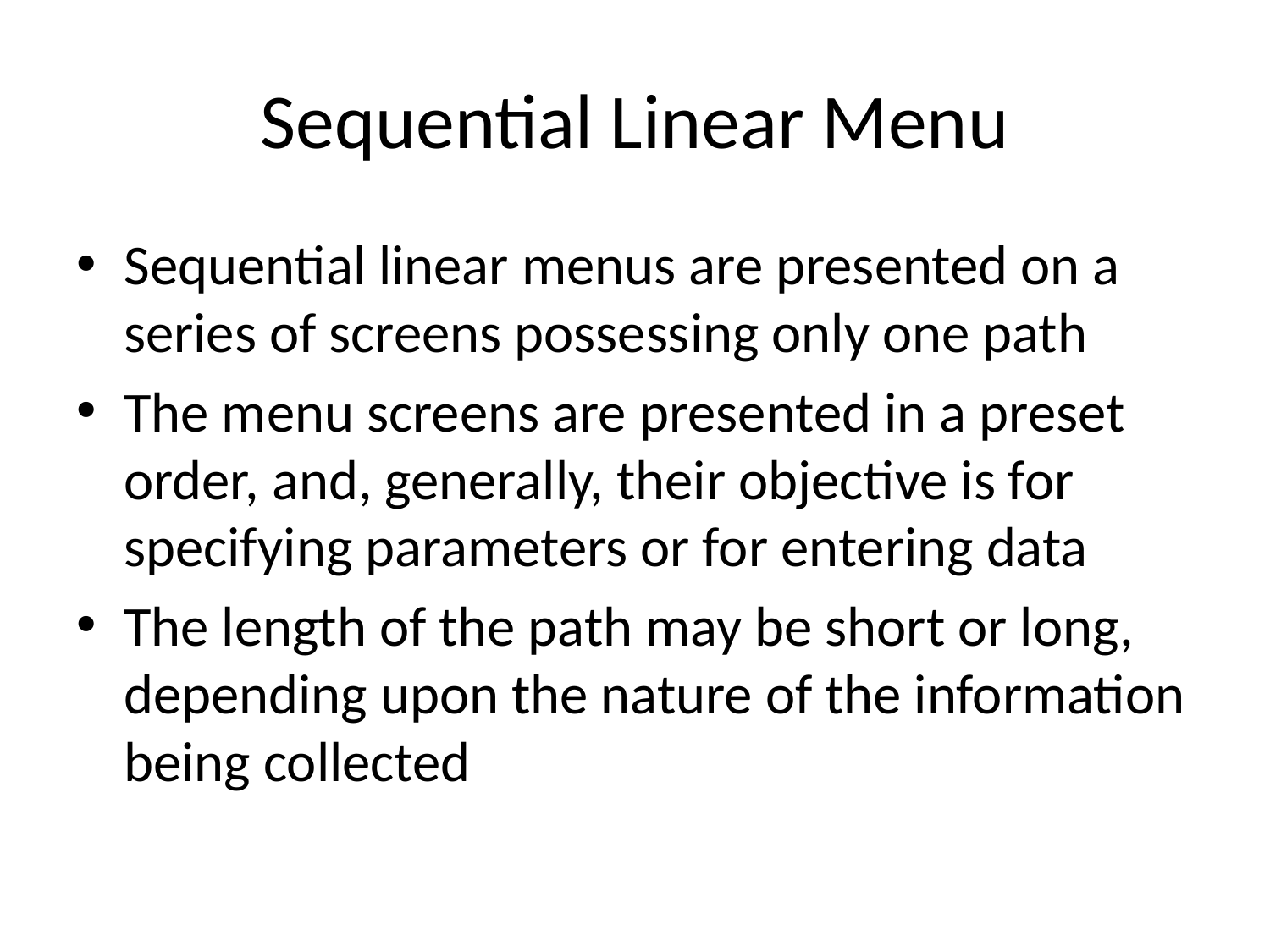

# Sequential Linear Menu
Sequential linear menus are presented on a series of screens possessing only one path
The menu screens are presented in a preset order, and, generally, their objective is for specifying parameters or for entering data
The length of the path may be short or long, depending upon the nature of the information being collected